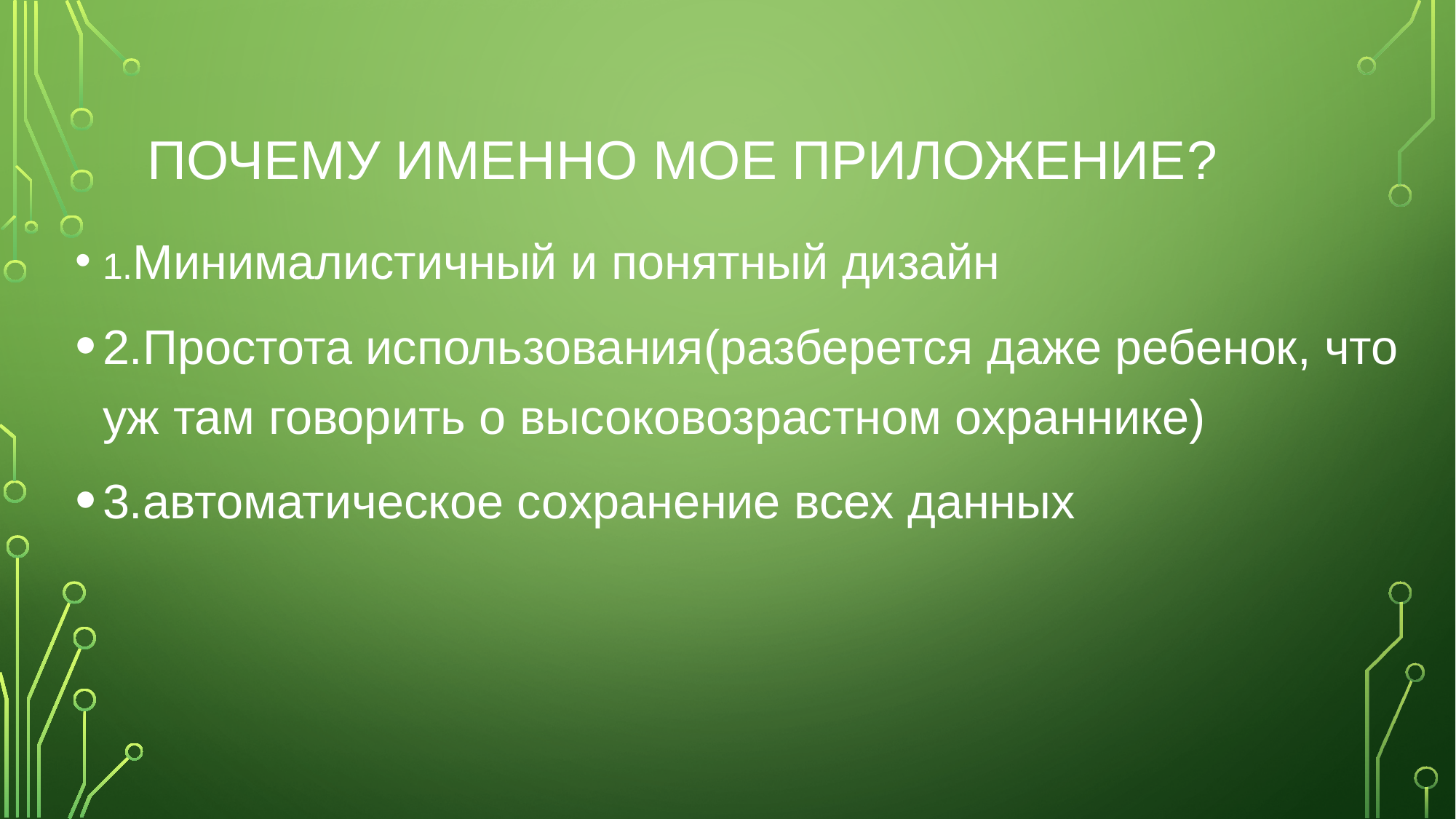

# Почему именно мое приложение?
1.Минималистичный и понятный дизайн
2.Простота использования(разберется даже ребенок, что уж там говорить о высоковозрастном охраннике)
3.автоматическое сохранение всех данных